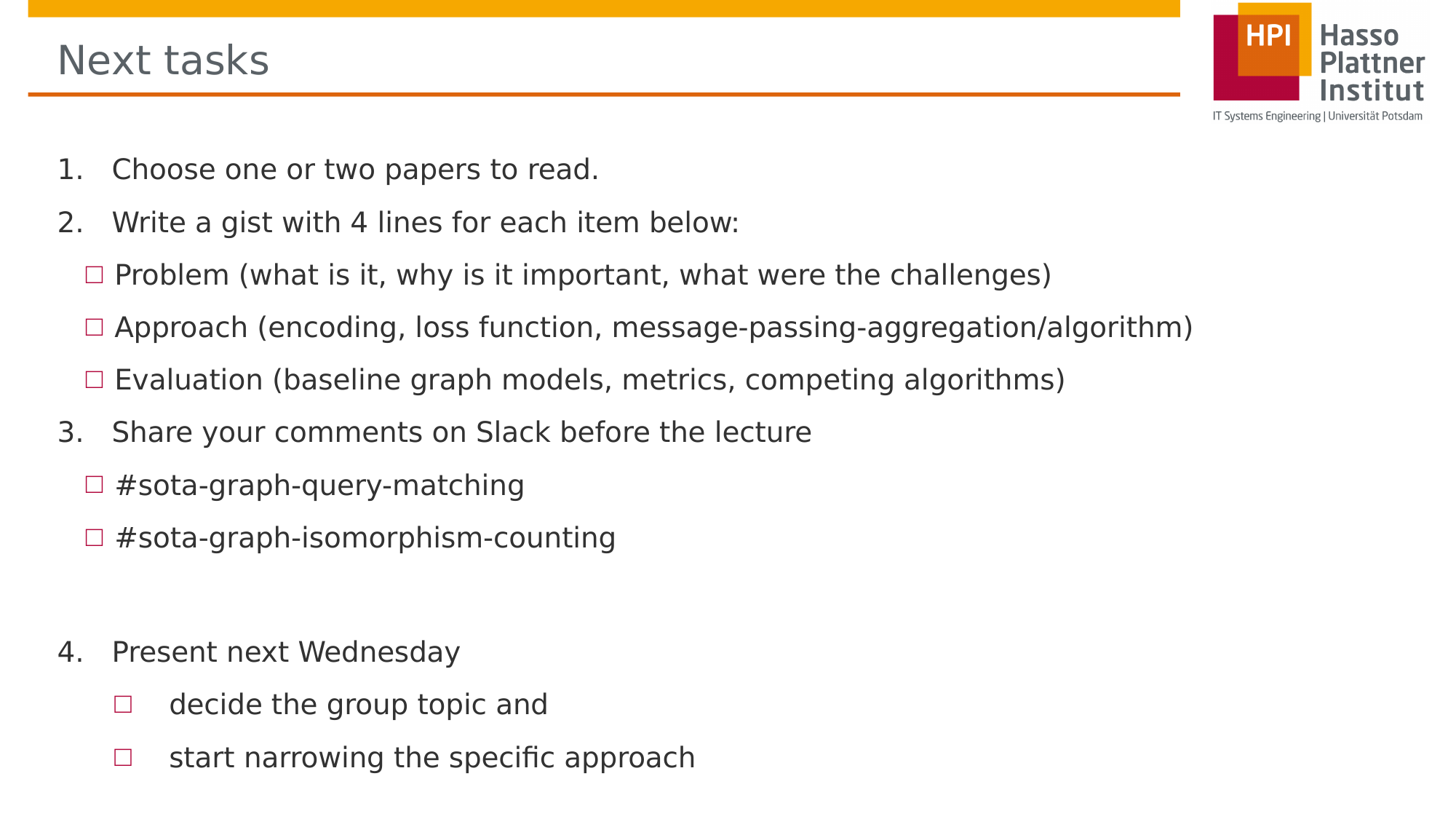

# Next tasks
Choose one or two papers to read.
Write a gist with 4 lines for each item below:
Problem (what is it, why is it important, what were the challenges)
Approach (encoding, loss function, message-passing-aggregation/algorithm)
Evaluation (baseline graph models, metrics, competing algorithms)
Share your comments on Slack before the lecture
#sota-graph-query-matching
#sota-graph-isomorphism-counting

Present next Wednesday
decide the group topic and
start narrowing the specific approach